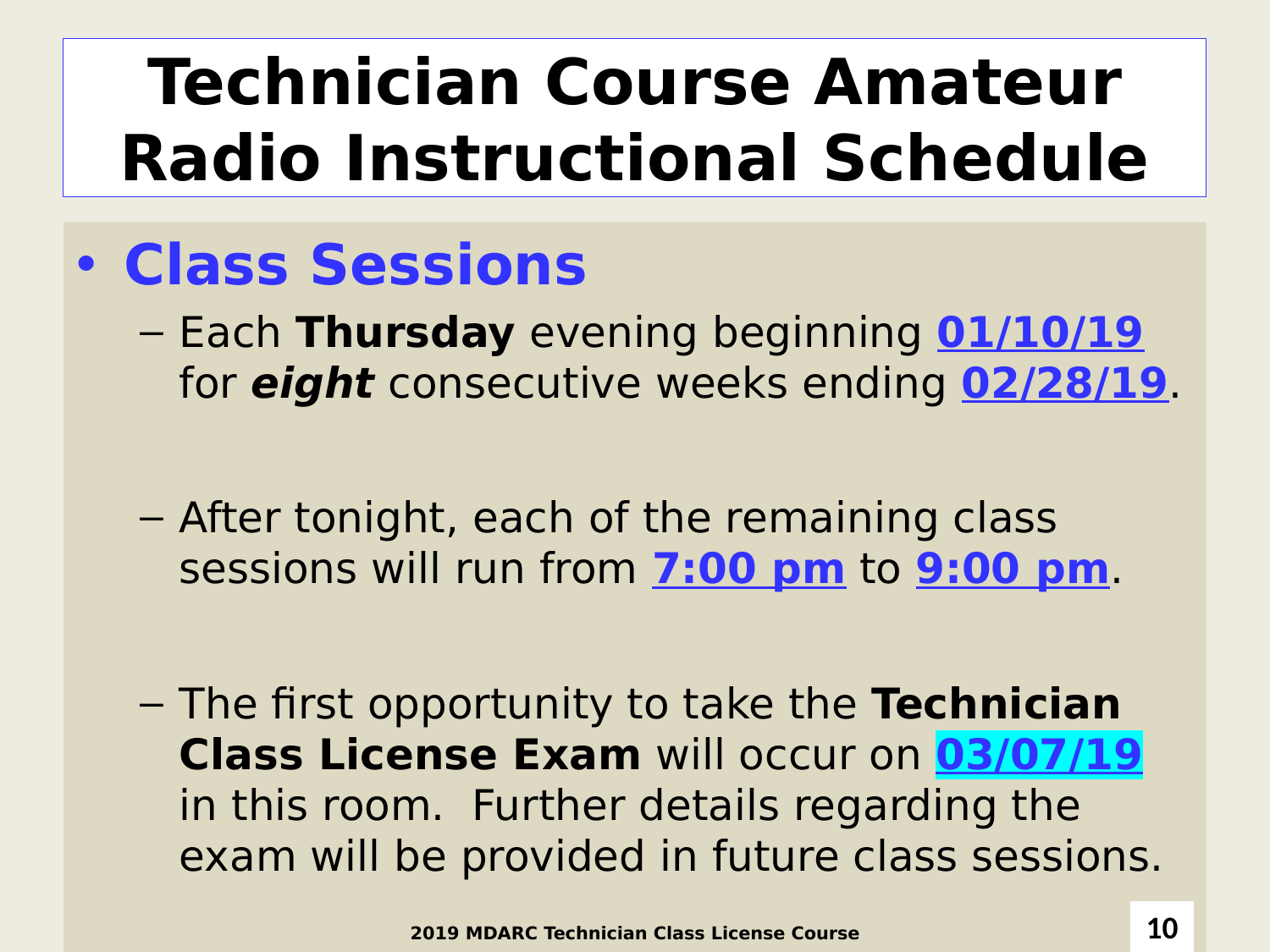

Technician Course Amateur Radio Instructional Schedule
Class Sessions
Each Thursday evening beginning 01/10/19 for eight consecutive weeks ending 02/28/19.

After tonight, each of the remaining class sessions will run from 7:00 pm to 9:00 pm.

The first opportunity to take the Technician Class License Exam will occur on 03/07/19 in this room.  Further details regarding the exam will be provided in future class sessions.
10
2019 MDARC Technician Class License Course